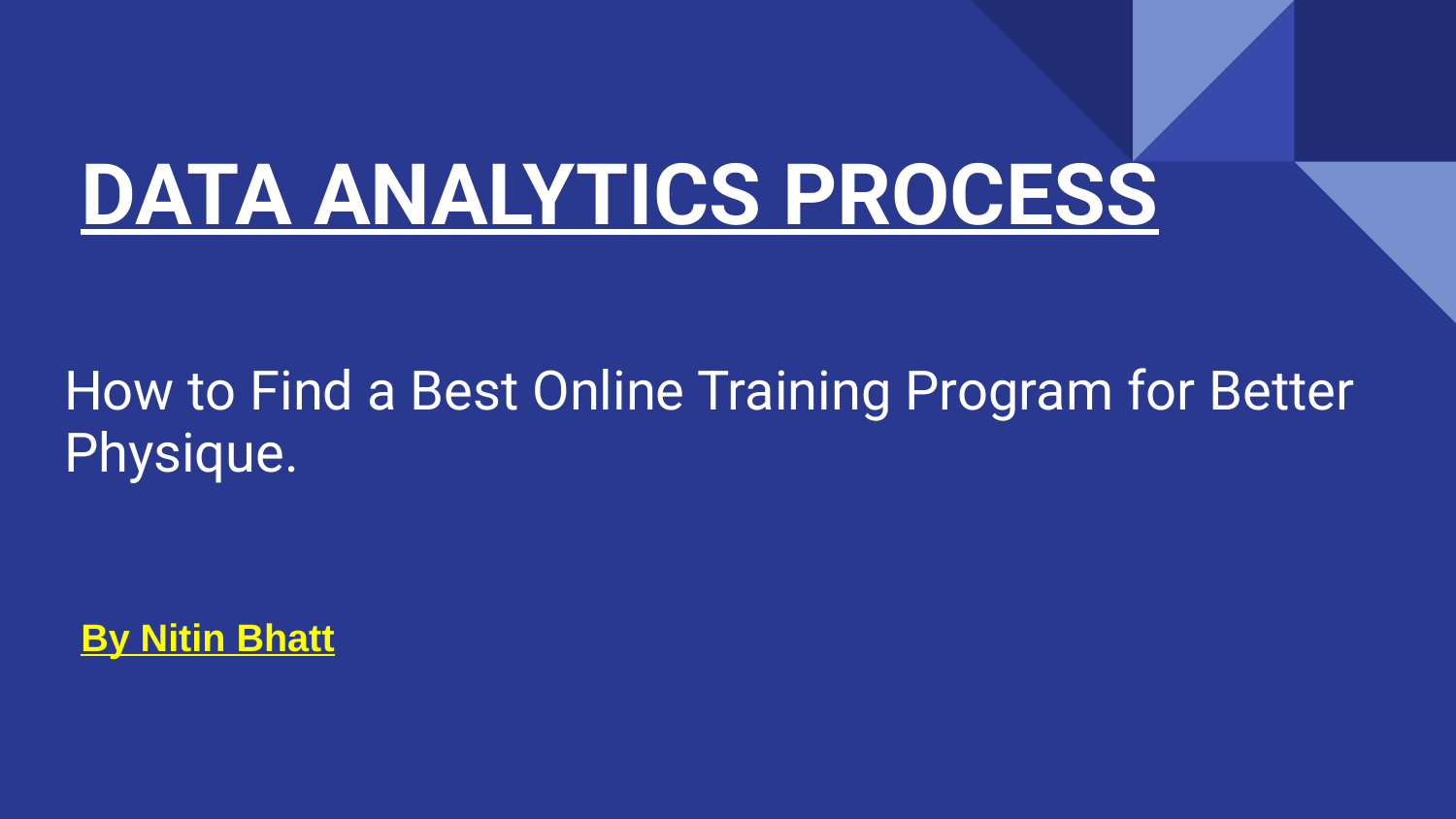

# DATA ANALYTICS PROCESS
How to Find a Best Online Training Program for Better Physique.

By Nitin Bhatt